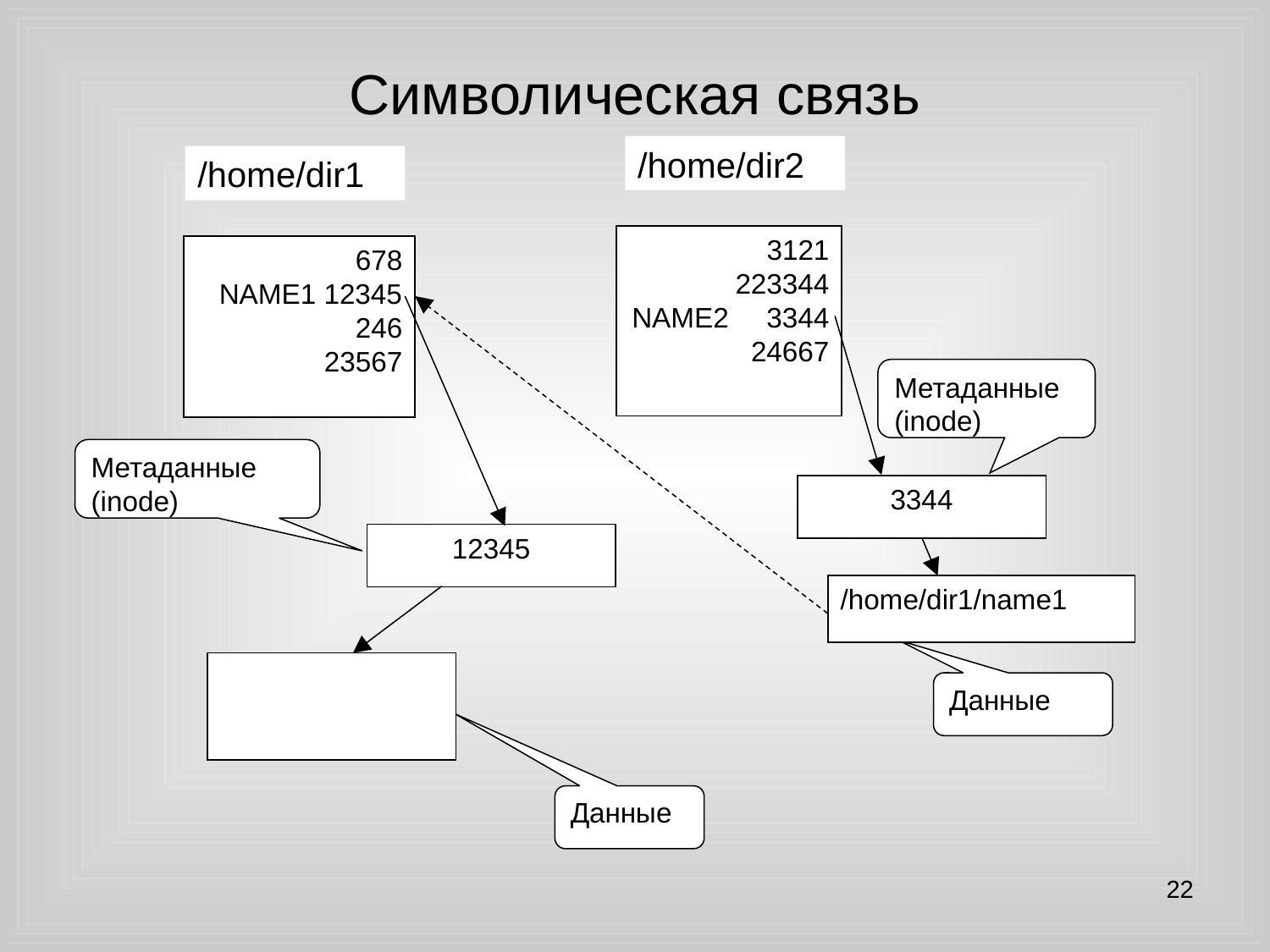

# Символическая связь

/home/dir2
/home/dir1
3121
223344
NAME2	 3344
24667
678
NAME1 12345
246
23567

Метаданные (inode)
Метаданные (inode)
3344
12345

/home/dir1/name1

Данные
Данные
22